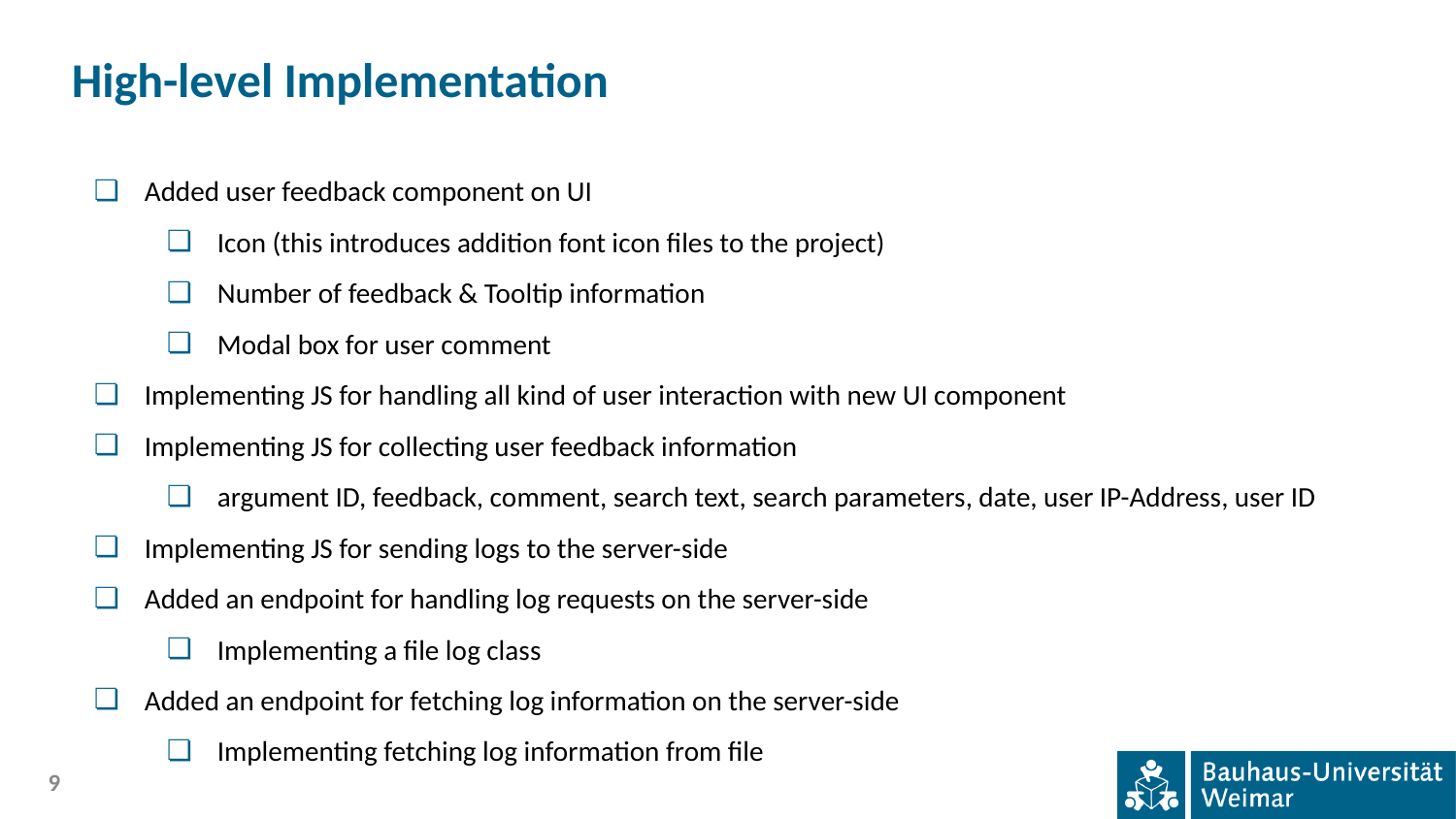

# High-level Implementation

Added user feedback component on UI
Icon (this introduces addition font icon files to the project)
Number of feedback & Tooltip information
Modal box for user comment
Implementing JS for handling all kind of user interaction with new UI component
Implementing JS for collecting user feedback information
argument ID, feedback, comment, search text, search parameters, date, user IP-Address, user ID
Implementing JS for sending logs to the server-side
Added an endpoint for handling log requests on the server-side
Implementing a file log class
Added an endpoint for fetching log information on the server-side
Implementing fetching log information from file
9